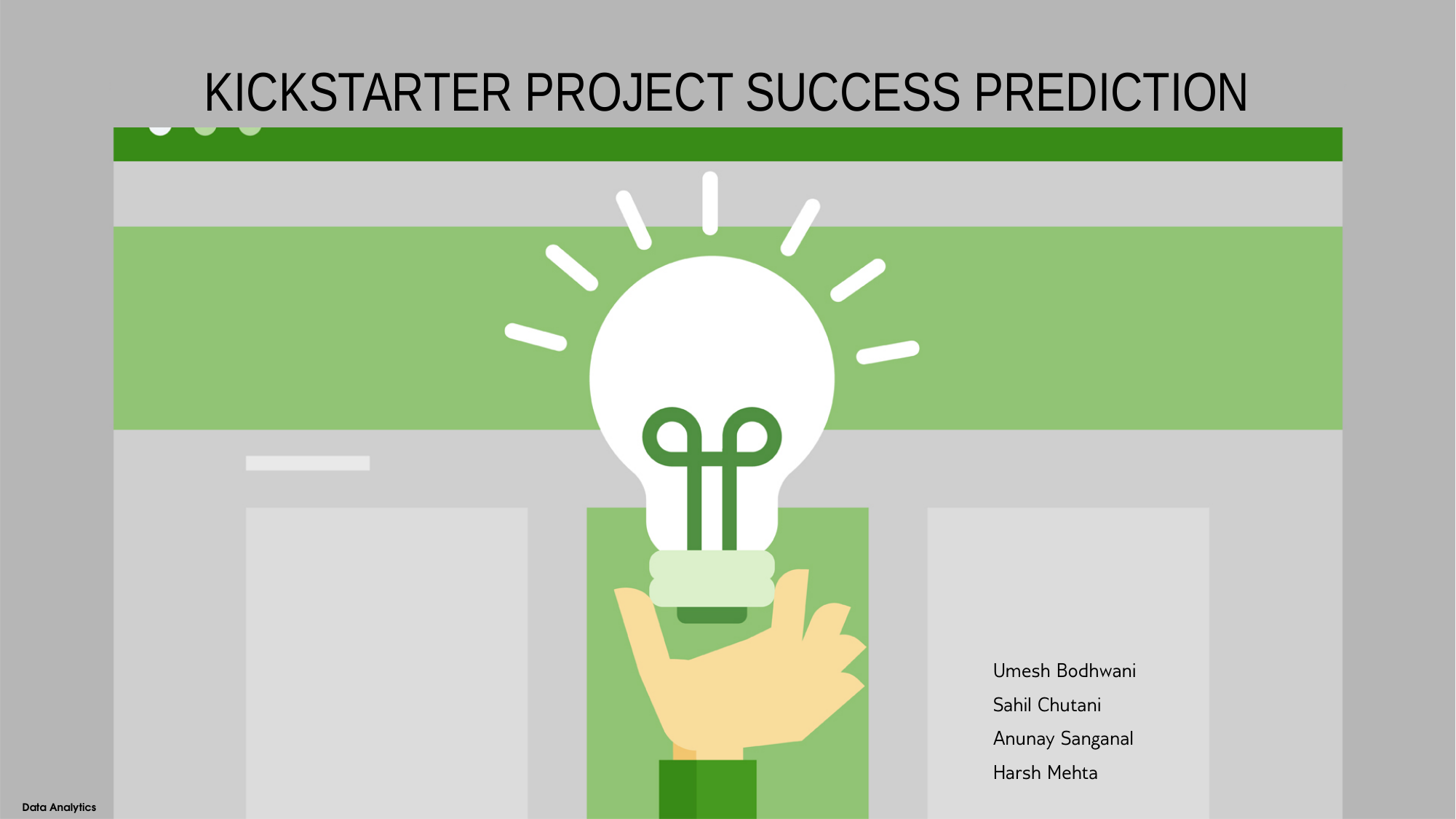

KICKSTARTER PROJECT SUCCESS PREDICTION

Umesh Bodhwani
Sahil Chutani
Anunay Sanganal
Harsh Mehta
Data Analytics